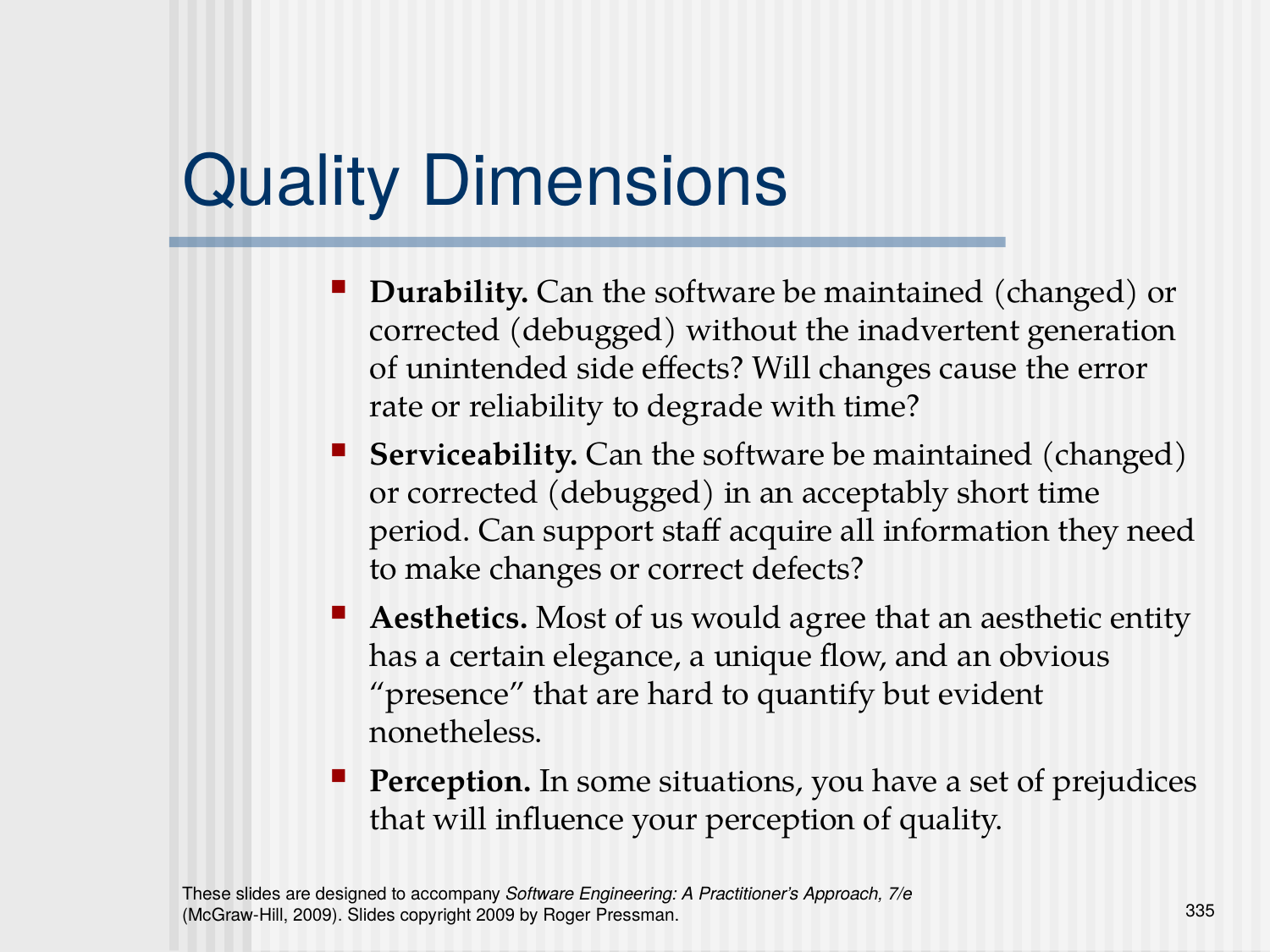

# Quality Dimensions
Durability. Can the software be maintained (changed) or corrected (debugged) without the inadvertent generation of unintended side effects? Will changes cause the error rate or reliability to degrade with time?
Serviceability. Can the software be maintained (changed) or corrected (debugged) in an acceptably short time period. Can support staff acquire all information they need to make changes or correct defects?
Aesthetics. Most of us would agree that an aesthetic entity has a certain elegance, a unique flow, and an obvious “presence” that are hard to quantify but evident nonetheless.
Perception. In some situations, you have a set of prejudices that will influence your perception of quality.
These slides are designed to accompany Software Engineering: A Practitioner’s Approach, 7/e (McGraw-Hill, 2009). Slides copyright 2009 by Roger Pressman.
335